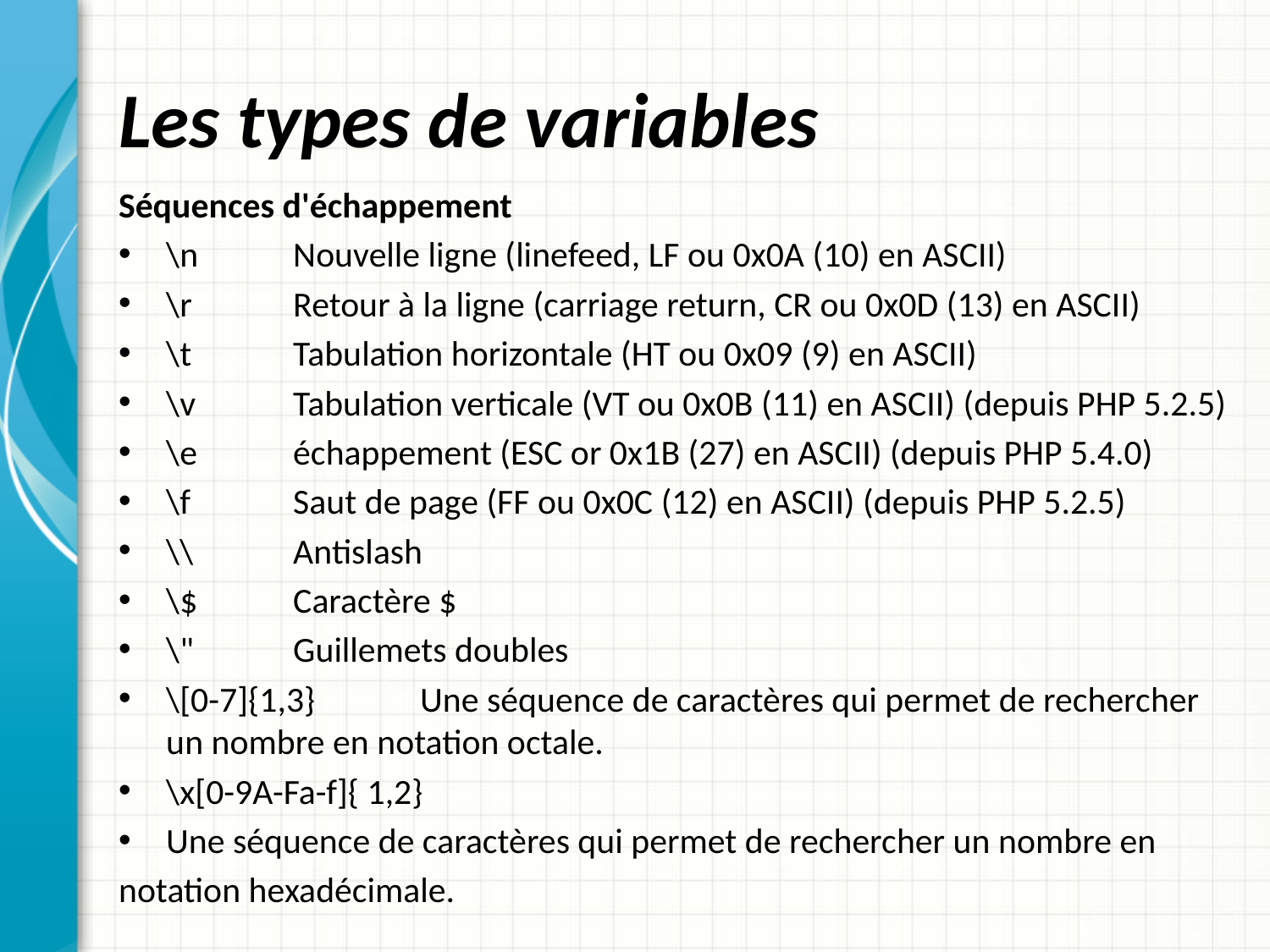

# Les types de variables
Séquences d'échappement
\n 	Nouvelle ligne (linefeed, LF ou 0x0A (10) en ASCII)
\r 	Retour à la ligne (carriage return, CR ou 0x0D (13) en ASCII)
\t 	Tabulation horizontale (HT ou 0x09 (9) en ASCII)
\v	Tabulation verticale (VT ou 0x0B (11) en ASCII) (depuis PHP 5.2.5)
\e	échappement (ESC or 0x1B (27) en ASCII) (depuis PHP 5.4.0)
\f	Saut de page (FF ou 0x0C (12) en ASCII) (depuis PHP 5.2.5)
\\ 	Antislash
\$ 	Caractère $
\" 	Guillemets doubles
\[0-7]{1,3} 	Une séquence de caractères qui permet de rechercher un nombre en notation octale.
\x[0-9A-Fa-f]{ 1,2}
Une séquence de caractères qui permet de rechercher un nombre en
notation hexadécimale.